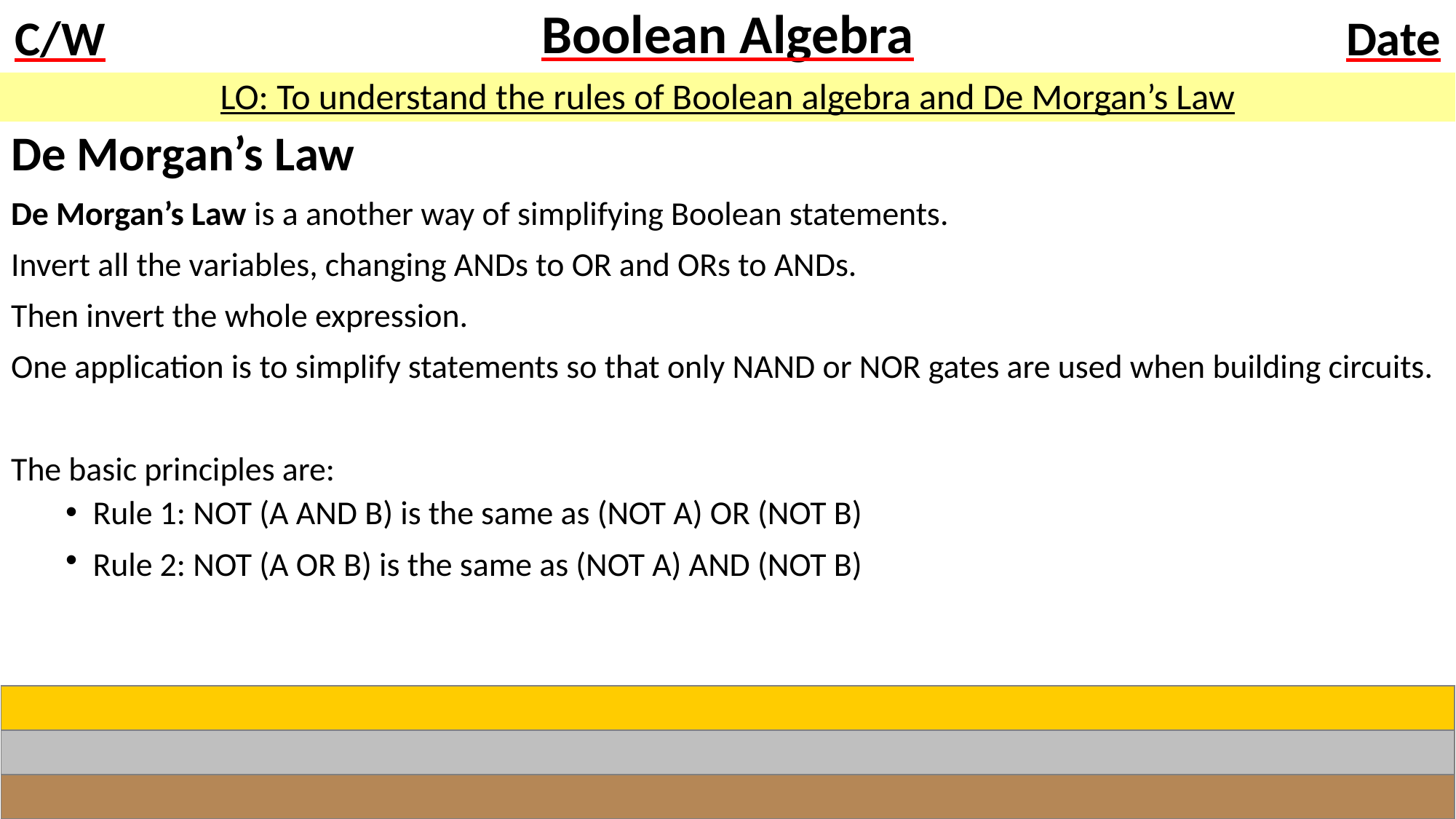

# Boolean Algebra
LO: To understand the rules of Boolean algebra and De Morgan’s Law
De Morgan’s Law
De Morgan’s Law is a another way of simplifying Boolean statements.
Invert all the variables, changing ANDs to OR and ORs to ANDs.
Then invert the whole expression.
One application is to simplify statements so that only NAND or NOR gates are used when building circuits.

The basic principles are:
Rule 1: NOT (A AND B) is the same as (NOT A) OR (NOT B)
Rule 2: NOT (A OR B) is the same as (NOT A) AND (NOT B)